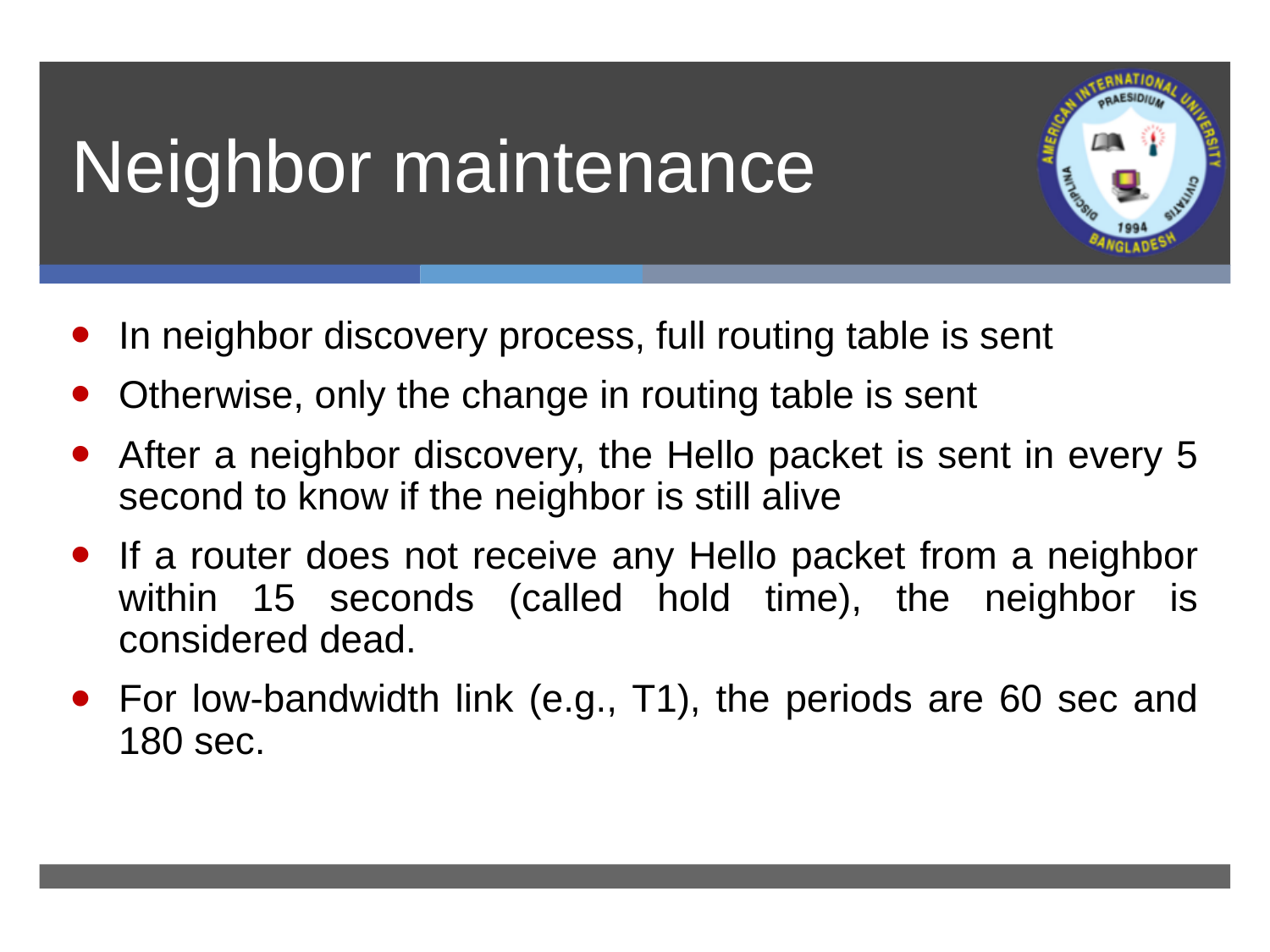

# Neighbor maintenance

In neighbor discovery process, full routing table is sent
Otherwise, only the change in routing table is sent
After a neighbor discovery, the Hello packet is sent in every 5 second to know if the neighbor is still alive
If a router does not receive any Hello packet from a neighbor within 15 seconds (called hold time), the neighbor is considered dead.
For low-bandwidth link (e.g., T1), the periods are 60 sec and 180 sec.